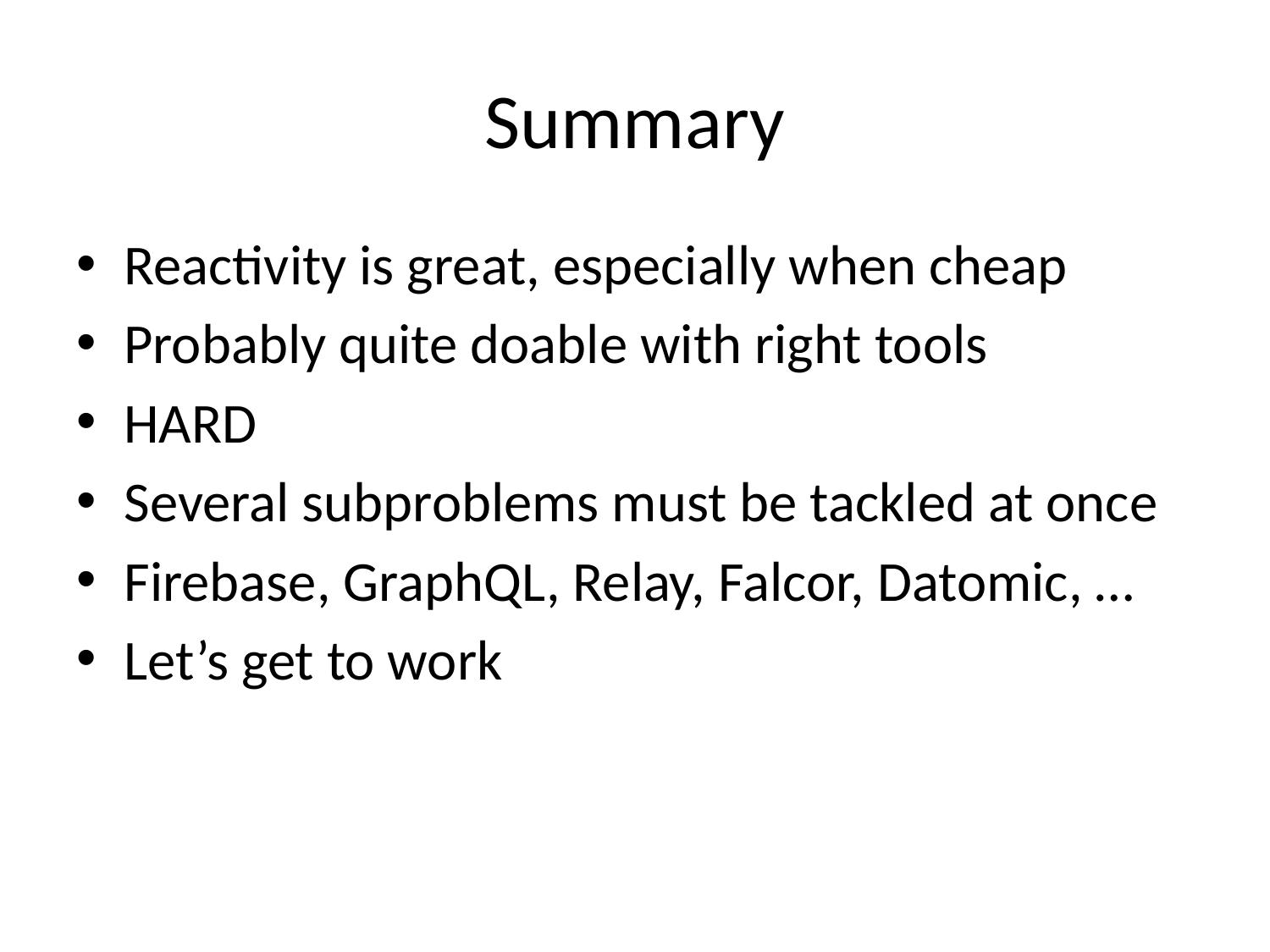

# Summary
Reactivity is great, especially when cheap
Probably quite doable with right tools
HARD
Several subproblems must be tackled at once
Firebase, GraphQL, Relay, Falcor, Datomic, …
Let’s get to work